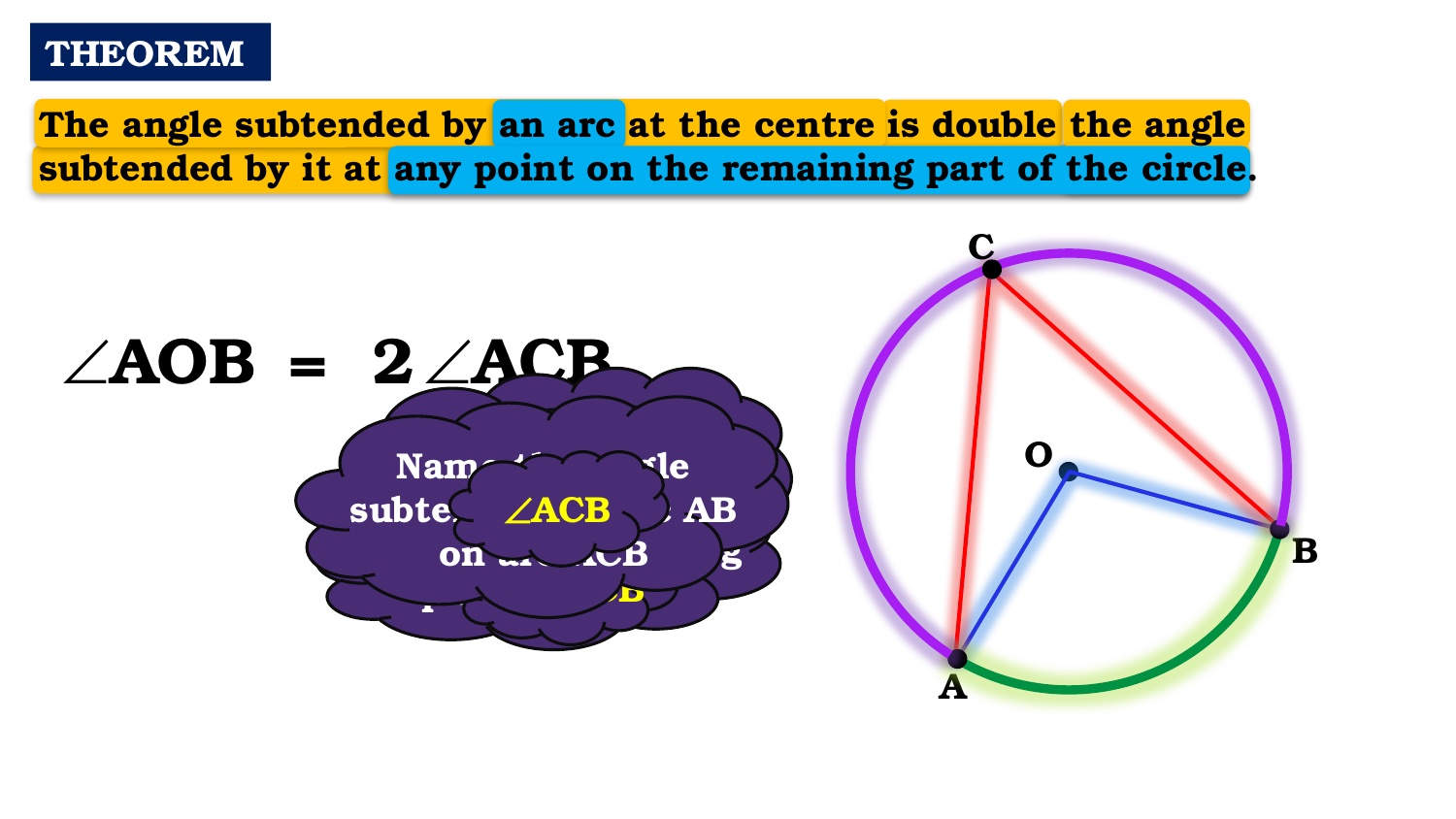

THEOREM
  The angle subtended by an arc at the centre is double the angle
  subtended by it at any point on the remaining part of the circle.

C

∠AOB
=  2
∠ACB

Name the angle subtended by arc AB at centre O

Name the angle subtended by arc AB on arc ACB

∠AOB
O

∠ACB

Name the remaining part of circle

B

Arc ACB

A